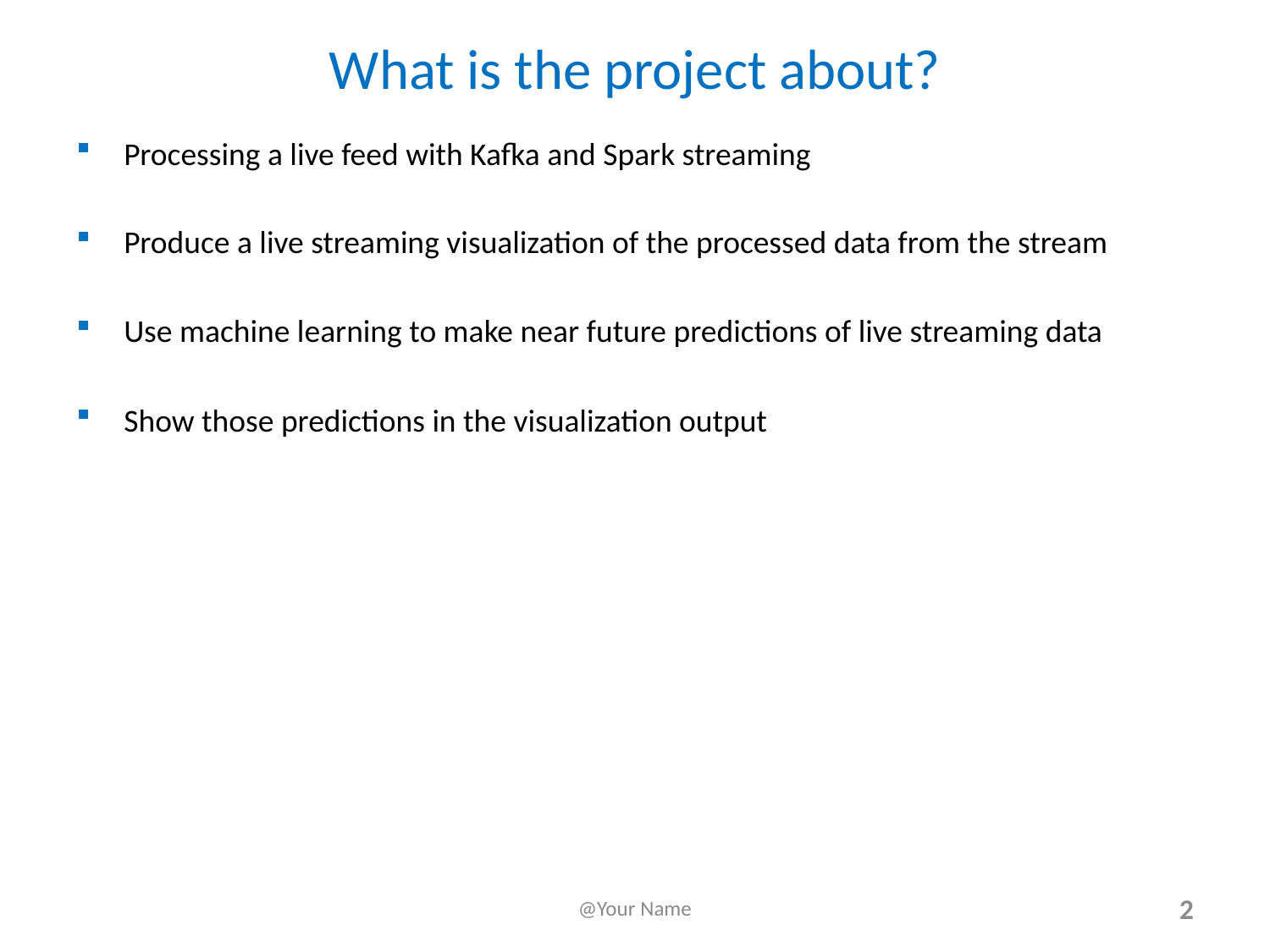

# What is the project about?
Processing a live feed with Kafka and Spark streaming

Produce a live streaming visualization of the processed data from the stream

Use machine learning to make near future predictions of live streaming data

Show those predictions in the visualization output
@Your Name
2